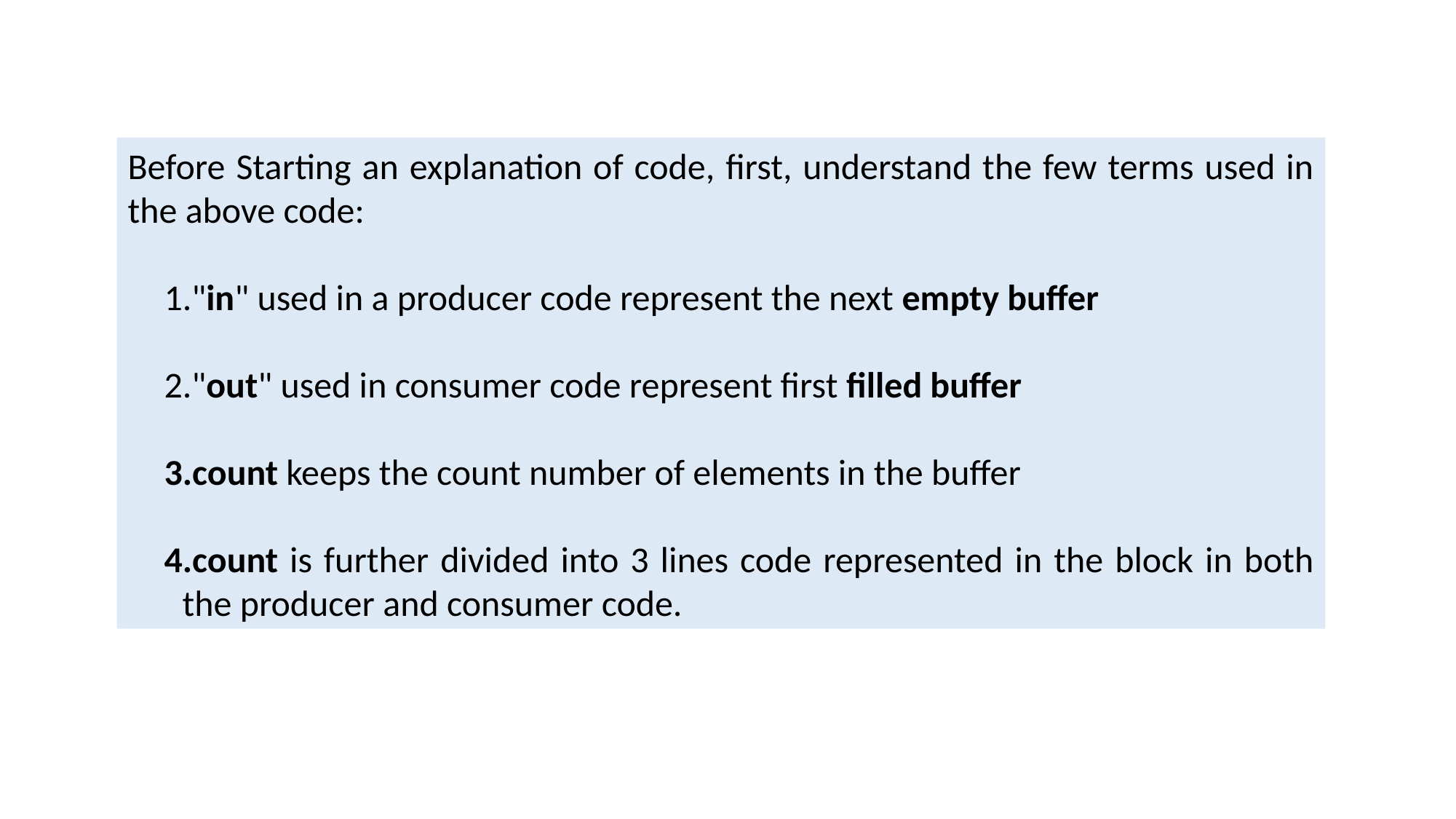

Before Starting an explanation of code, first, understand the few terms used in the above code:

"in" used in a producer code represent the next empty buffer

"out" used in consumer code represent first filled buffer

count keeps the count number of elements in the buffer

count is further divided into 3 lines code represented in the block in both the producer and consumer code.